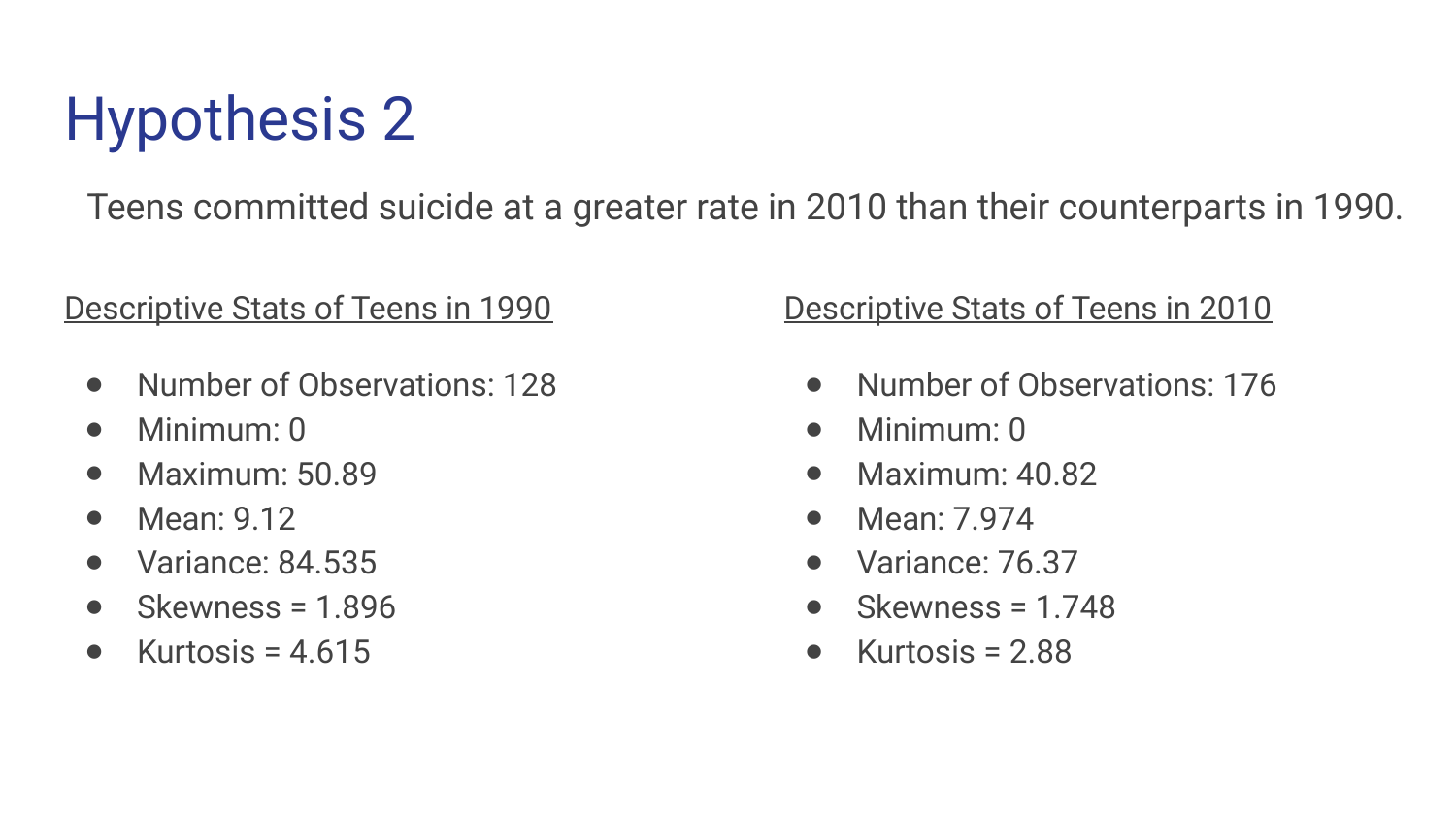

# Hypothesis 2
Teens committed suicide at a greater rate in 2010 than their counterparts in 1990.

Descriptive Stats of Teens in 2010
Number of Observations: 176
Minimum: 0
Maximum: 40.82
Mean: 7.974
Variance: 76.37
Skewness = 1.748
Kurtosis = 2.88
Descriptive Stats of Teens in 1990
Number of Observations: 128
Minimum: 0
Maximum: 50.89
Mean: 9.12
Variance: 84.535
Skewness = 1.896
Kurtosis = 4.615